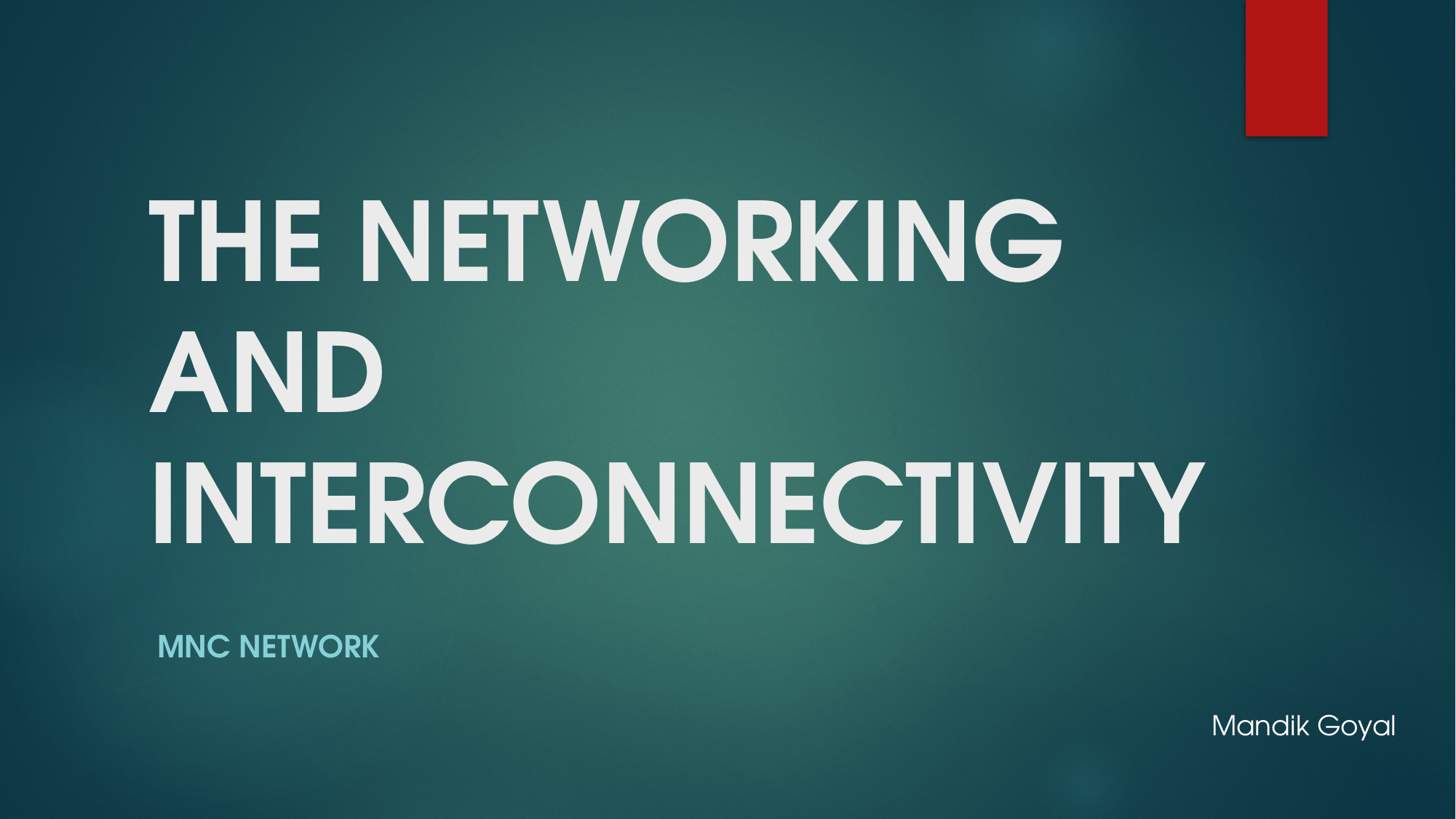

# THE NETWORKING AND INTERCONNECTIVITY

 MNC NETWORK
Mandik Goyal